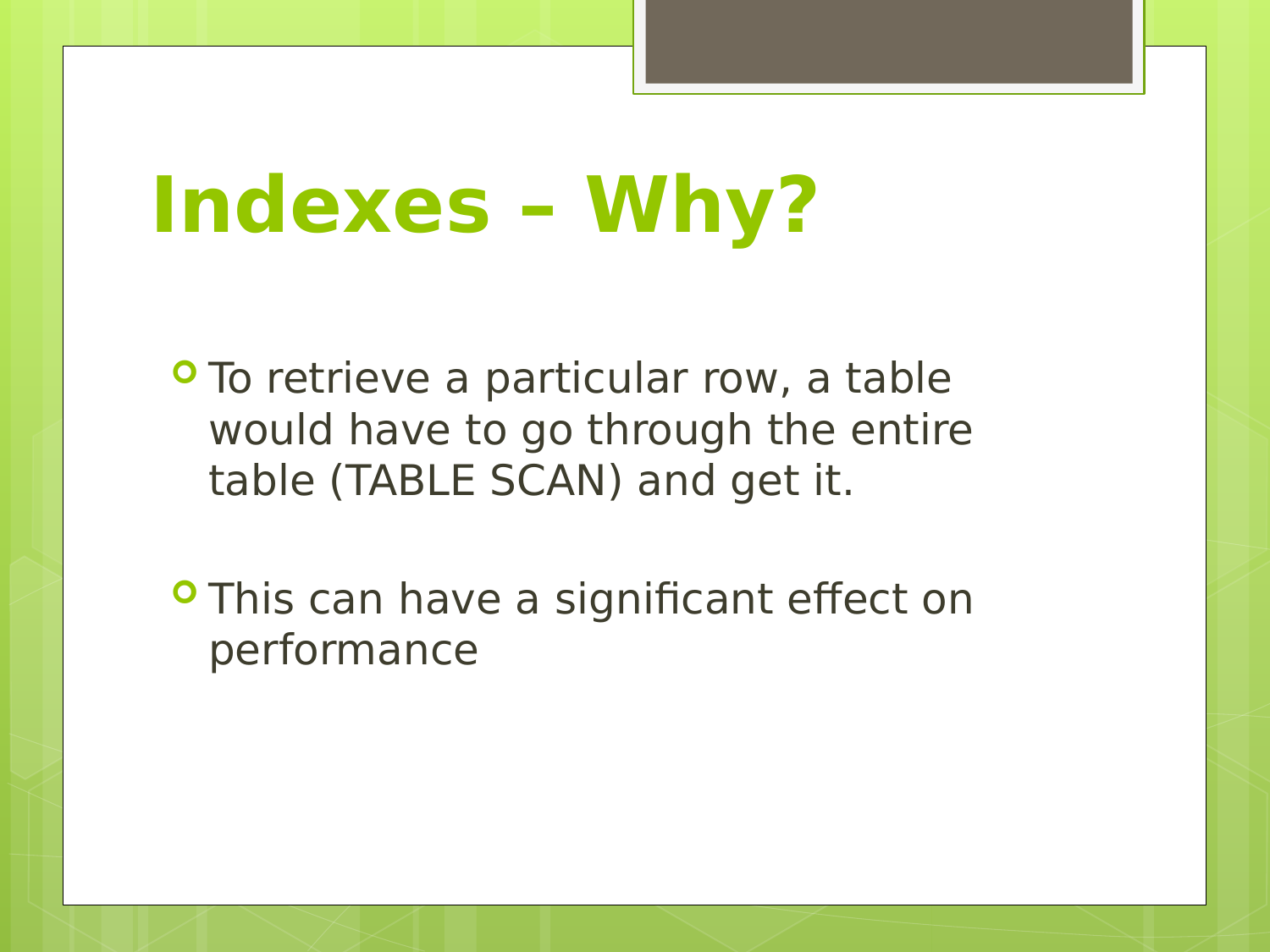

# Indexes – Why?

To retrieve a particular row, a table would have to go through the entire table (TABLE SCAN) and get it.

This can have a significant effect on performance